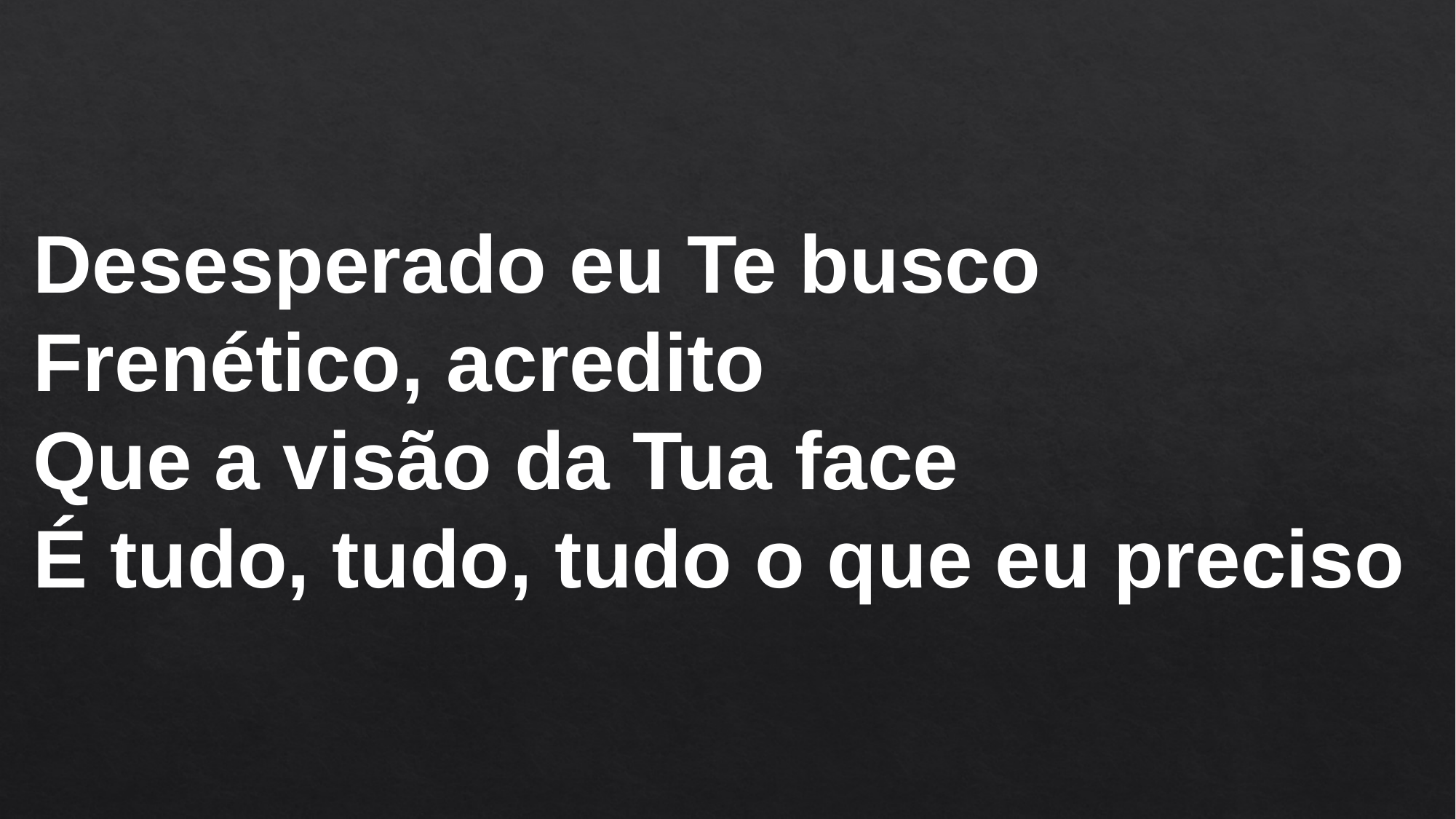

Desesperado eu Te busco
Frenético, acredito
Que a visão da Tua face
É tudo, tudo, tudo o que eu preciso